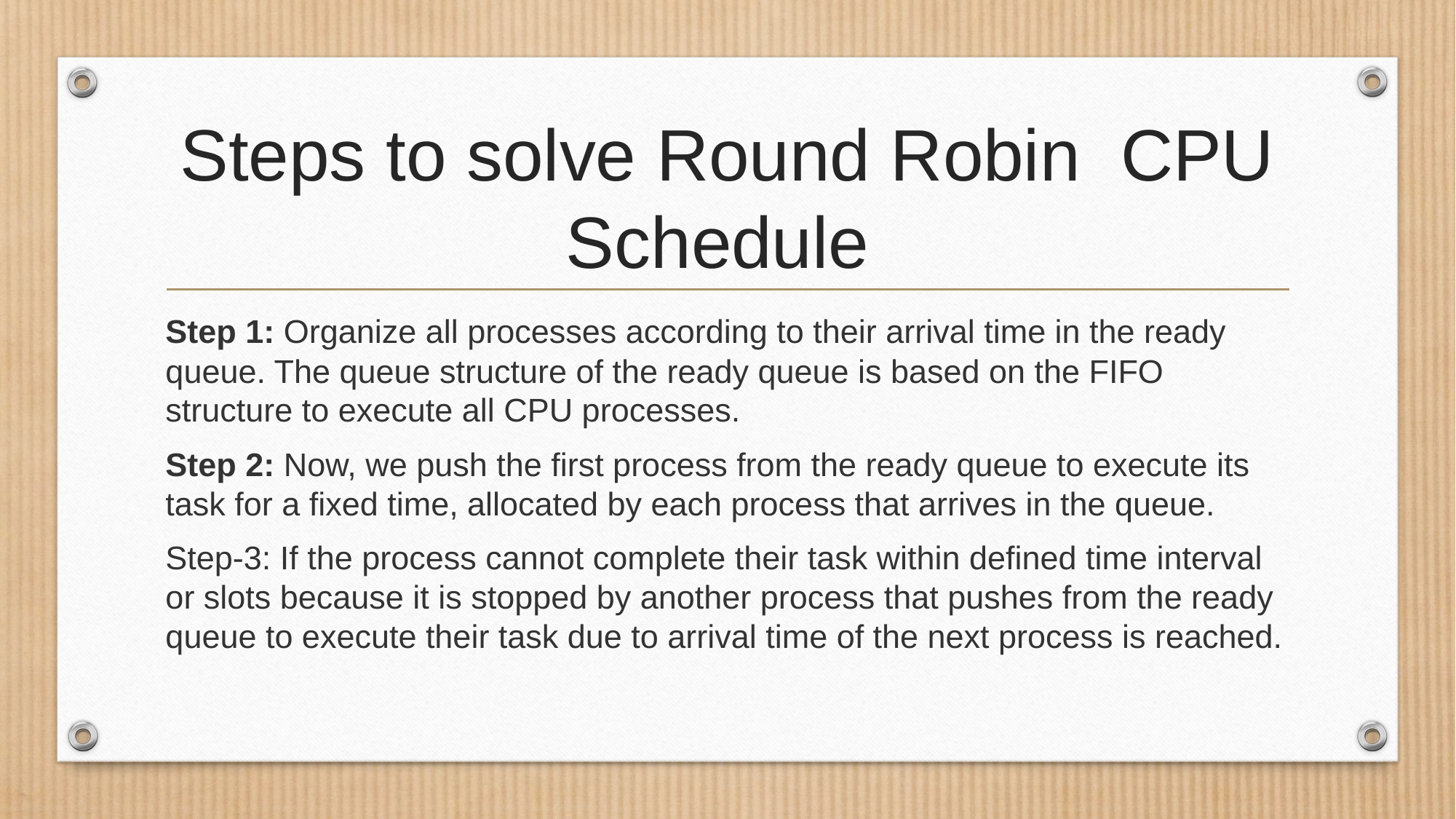

# Steps to solve Round Robin  CPU Schedule
Step 1: Organize all processes according to their arrival time in the ready queue. The queue structure of the ready queue is based on the FIFO structure to execute all CPU processes.
Step 2: Now, we push the first process from the ready queue to execute its task for a fixed time, allocated by each process that arrives in the queue.
Step-3: If the process cannot complete their task within defined time interval or slots because it is stopped by another process that pushes from the ready queue to execute their task due to arrival time of the next process is reached.